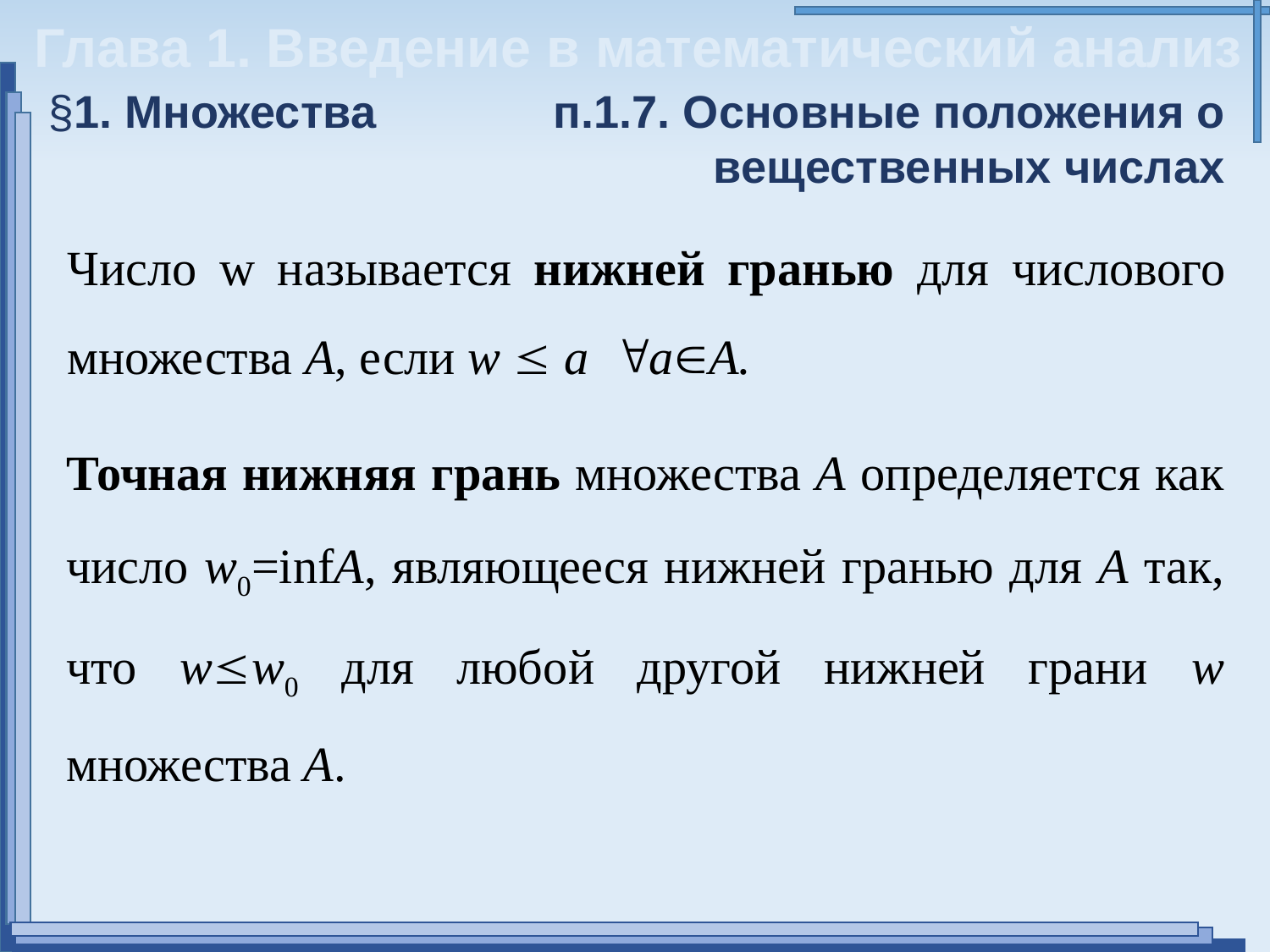

Глава 1. Введение в математический анализ

§1. Множества
п.1.7. Основные положения о
вещественных числах

Число w называется нижней гранью для числового множества А, если w ≤ a  ∀а∈А.
Точная нижняя грань множества А определяется как число w0=infA, являющееся нижней гранью для А так, что w≤w0 для любой другой нижней грани w множества А.